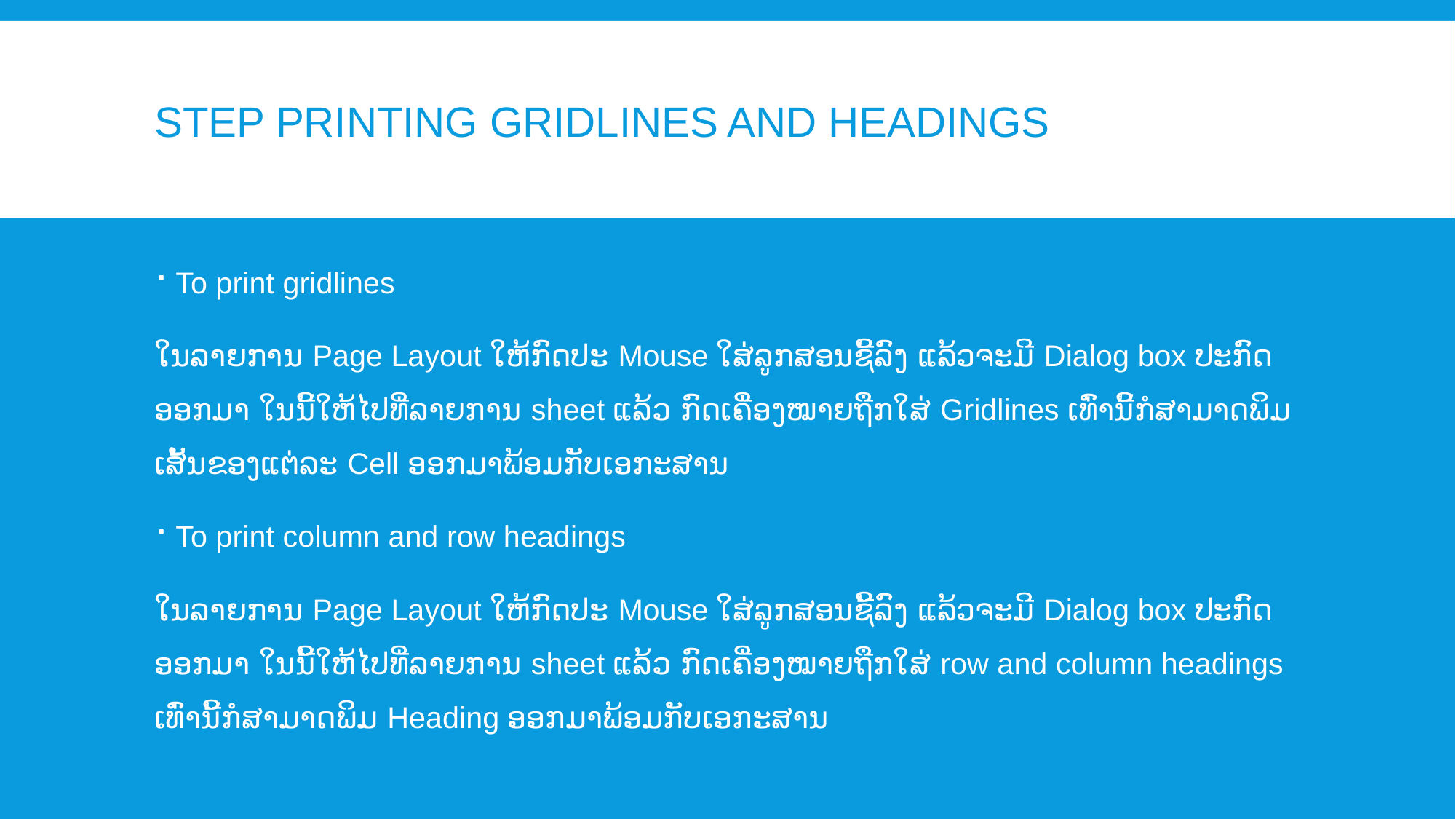

# Step Printing gridlines and headings
To print gridlines
ໃນລາຍການ Page Layout ໃຫ້ກົດປະ Mouse ໃສ່ລູກສອນຊີ້ລົງ ແລ້ວຈະມີ Dialog box ປະກົດອອກມາ ໃນນີ້ໃຫ້ໄປທີ່ລາຍການ sheet ແລ້ວ ກົດເຄື່ອງໝາຍຖືກໃສ່ Gridlines ເທົ່ານີ້ກໍສາມາດພິມເສັ້ນຂອງແຕ່ລະ Cell ອອກມາພ້ອມກັບເອກະສານ
To print column and row headings
ໃນລາຍການ Page Layout ໃຫ້ກົດປະ Mouse ໃສ່ລູກສອນຊີ້ລົງ ແລ້ວຈະມີ Dialog box ປະກົດອອກມາ ໃນນີ້ໃຫ້ໄປທີ່ລາຍການ sheet ແລ້ວ ກົດເຄື່ອງໝາຍຖືກໃສ່ row and column headings ເທົ່ານີ້ກໍສາມາດພິມ Heading ອອກມາພ້ອມກັບເອກະສານ